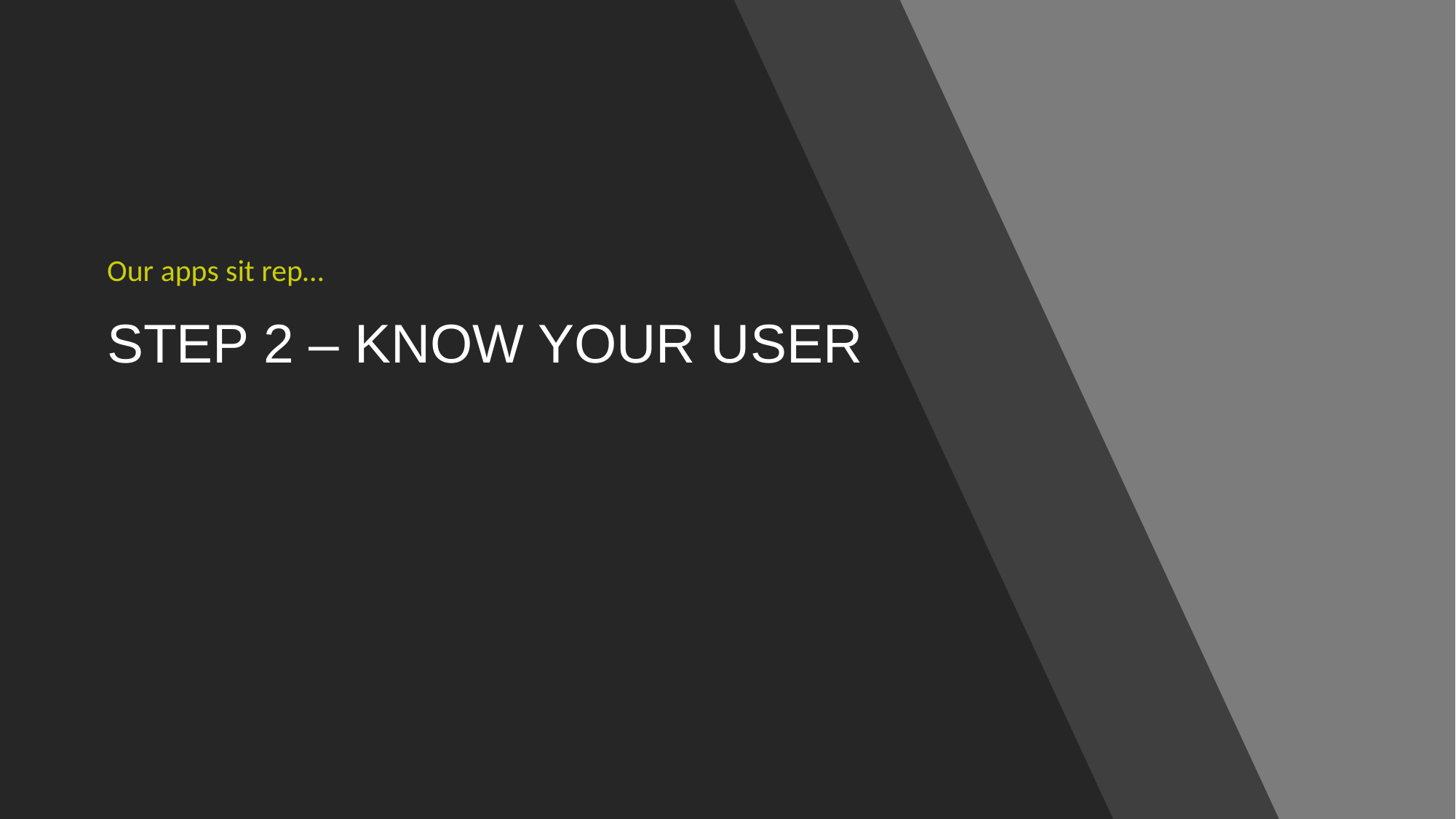

Our apps sit rep…
# STEP 2 – KNOW YOUR USER